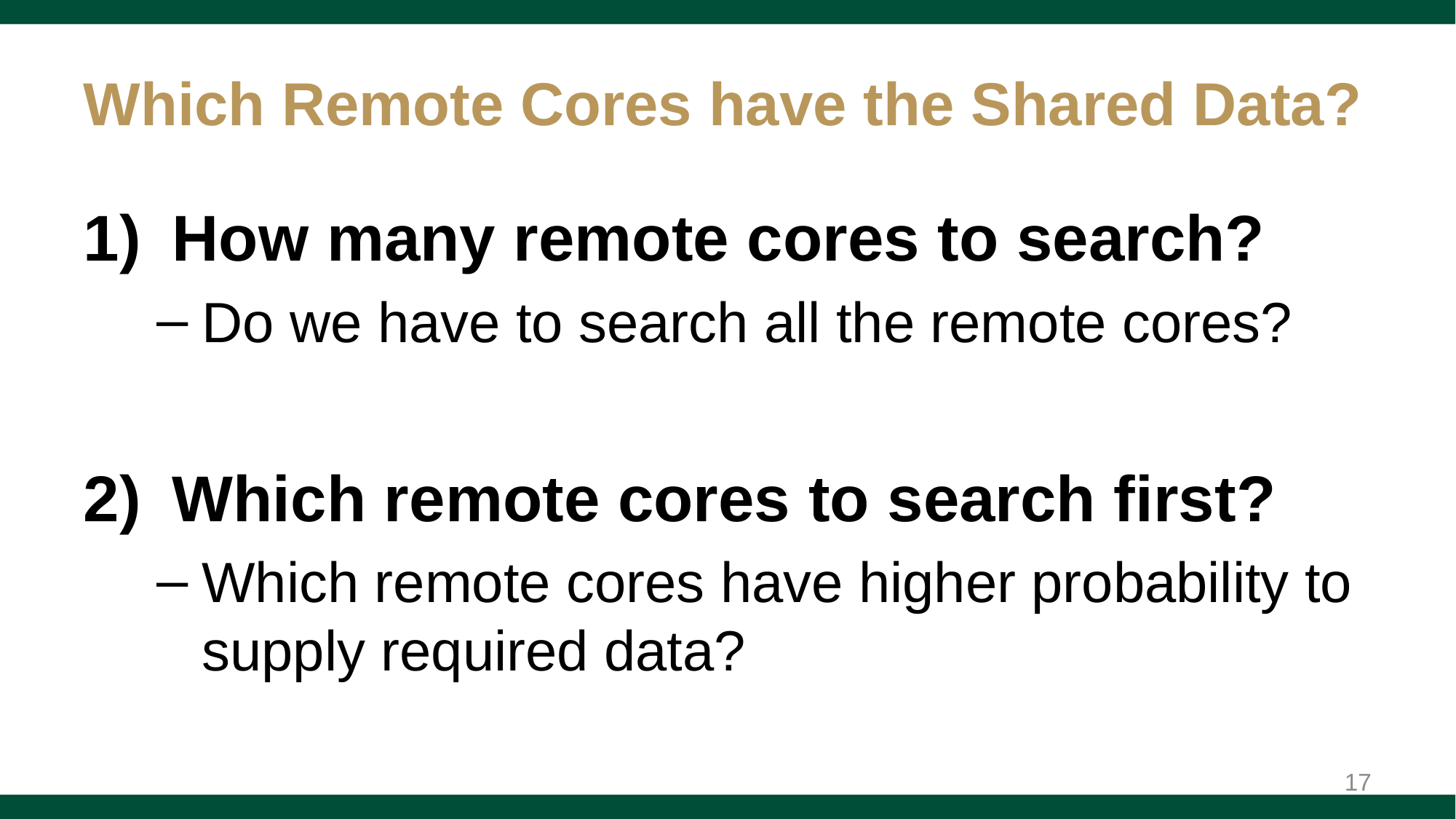

# Which Remote Cores have the Shared Data?
How many remote cores to search?
Do we have to search all the remote cores?

Which remote cores to search first?
Which remote cores have higher probability to supply required data?

17